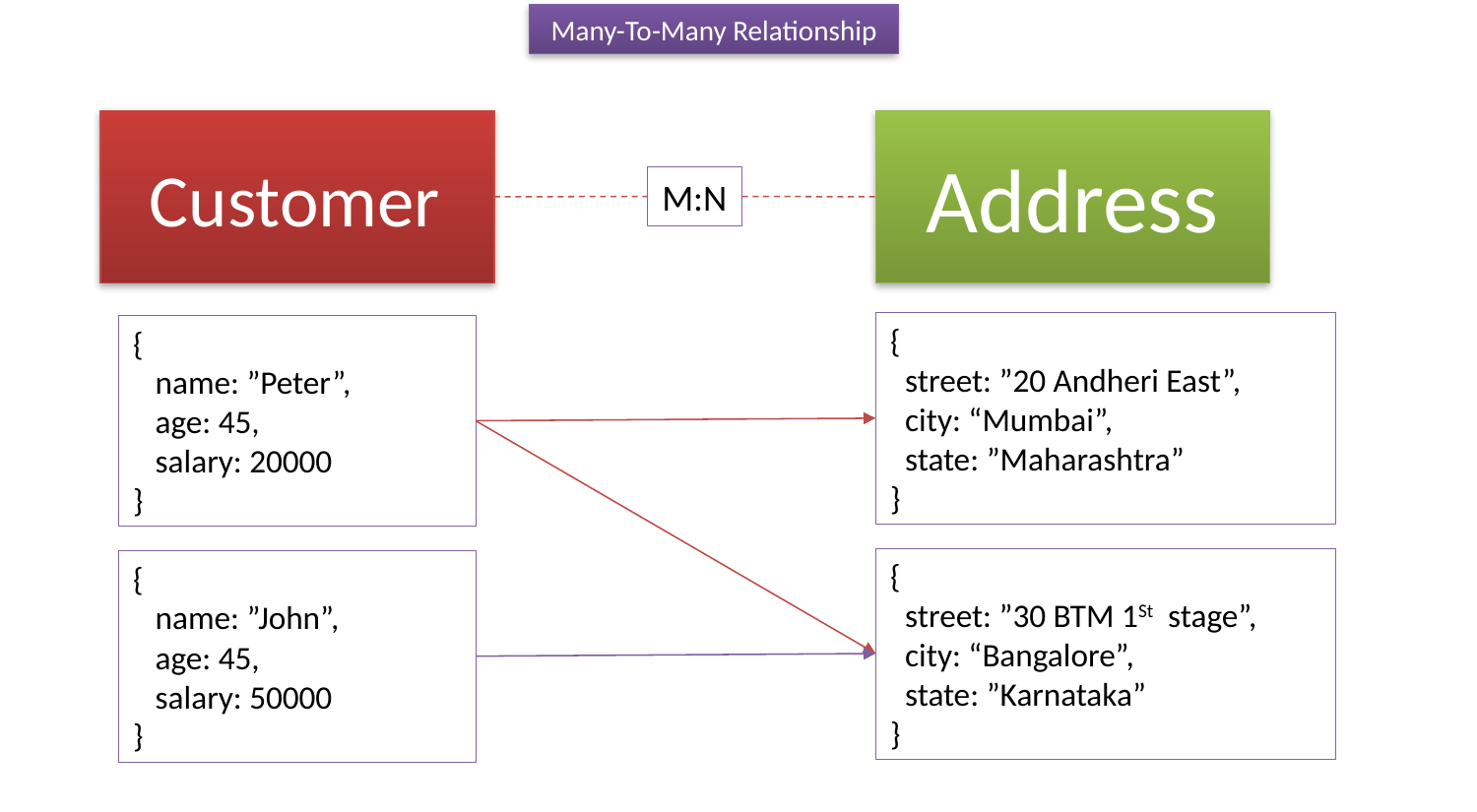

Many-To-Many Relationship

Customer
Address
M:N
{
  street: ”20 Andheri East”,
  city: “Mumbai”,
  state: ”Maharashtra”
}
{
   name: ”Peter”,
   age: 45,
   salary: 20000
}
{
  street: ”30 BTM 1St  stage”,
  city: “Bangalore”,
  state: ”Karnataka”
}
{
   name: ”John”,
   age: 45,
   salary: 50000
}